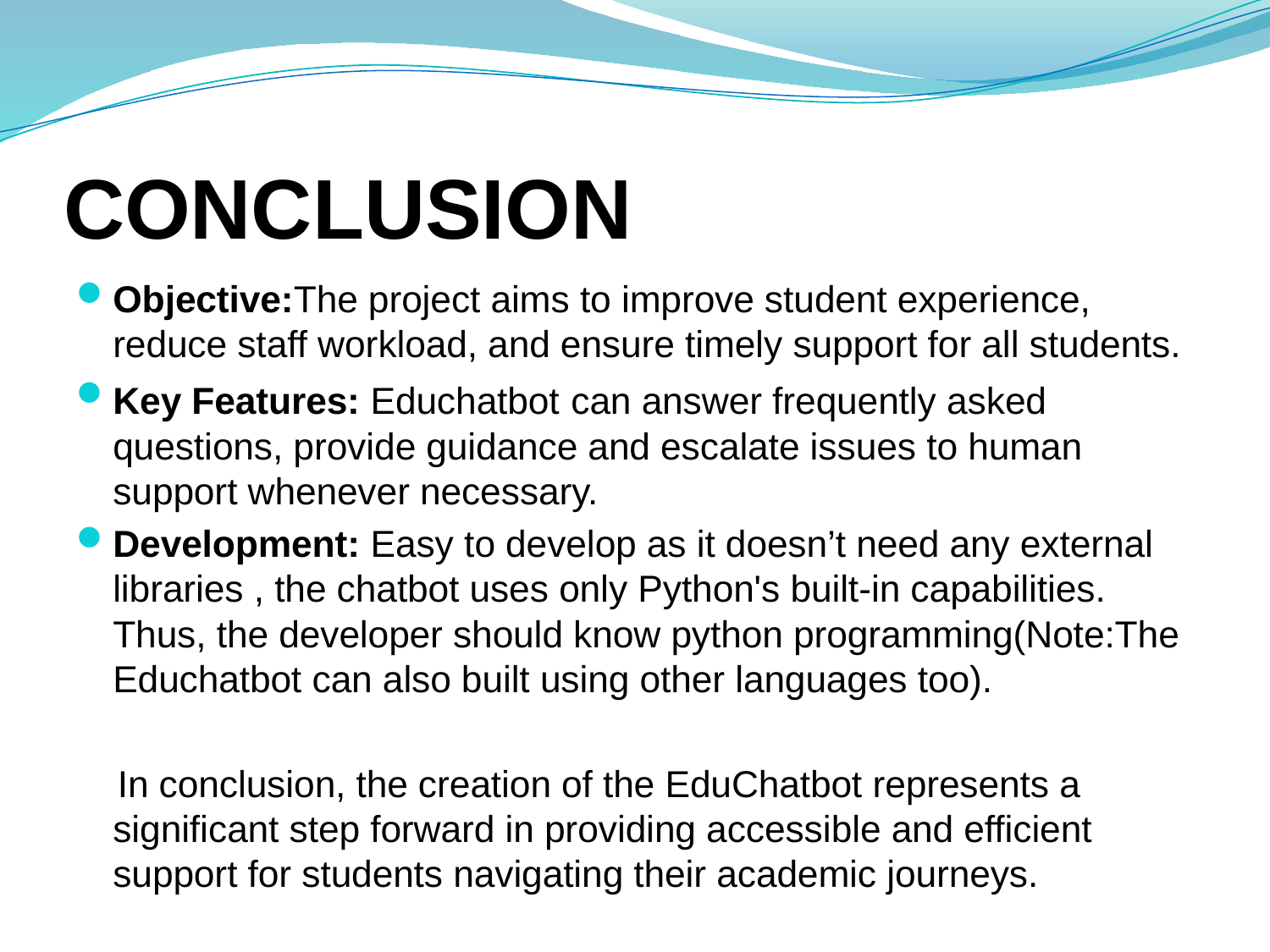

# Conclusion
Objective:The project aims to improve student experience, reduce staff workload, and ensure timely support for all students.
Key Features: Educhatbot can answer frequently asked questions, provide guidance and escalate issues to human support whenever necessary.
Development: Easy to develop as it doesn’t need any external libraries , the chatbot uses only Python's built-in capabilities. Thus, the developer should know python programming(Note:The Educhatbot can also built using other languages too).

    In conclusion, the creation of the EduChatbot represents a significant step forward in providing accessible and efficient support for students navigating their academic journeys.